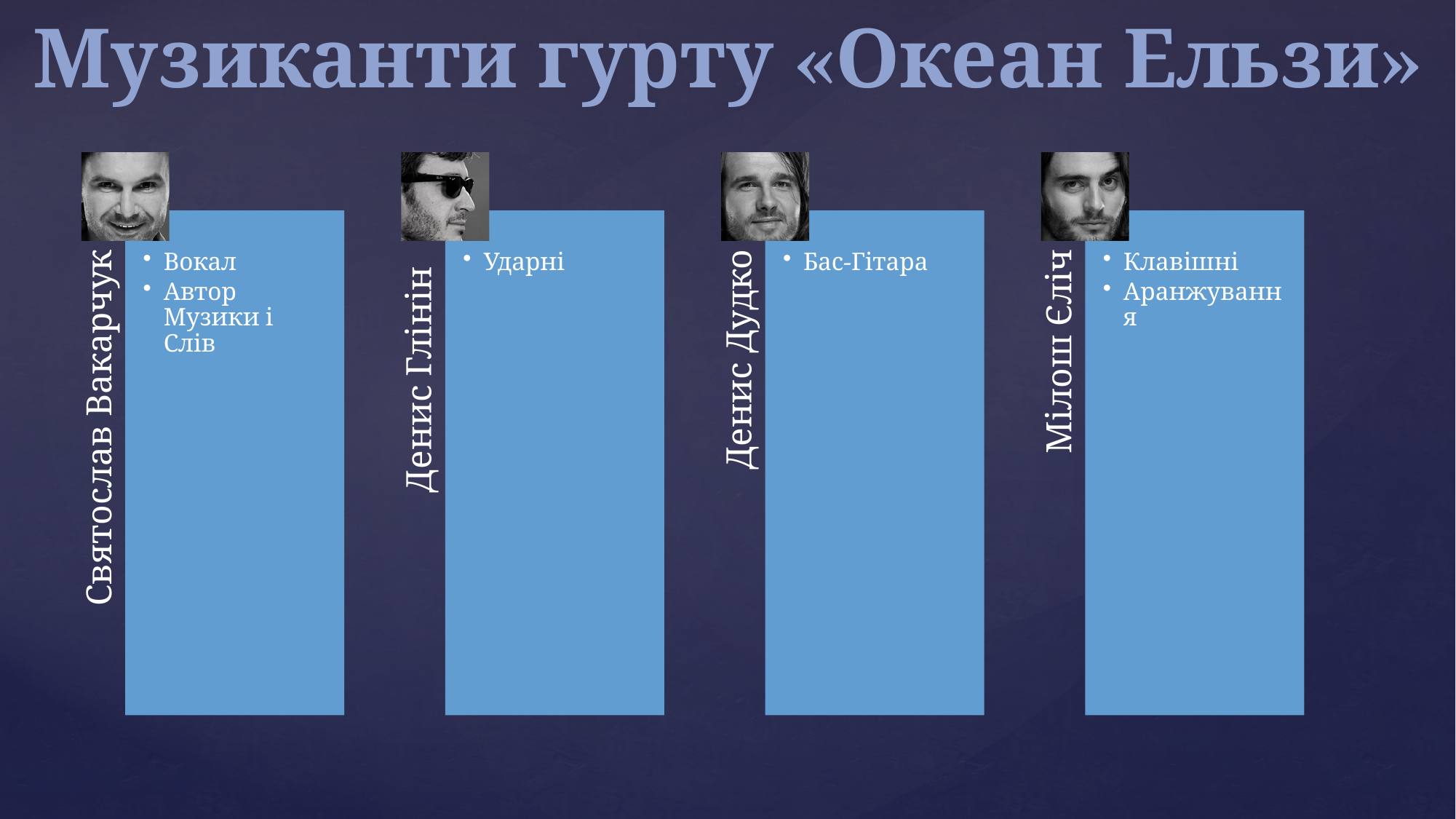

Музиканти гурту «Океан Ельзи»
Святослав Вакарчук
Вокал
Автор Музики і Слів
 Денис Глінін
Ударні
Денис Дудко
Бас-Гітара
Мілош Єліч
Клавішні
Аранжування